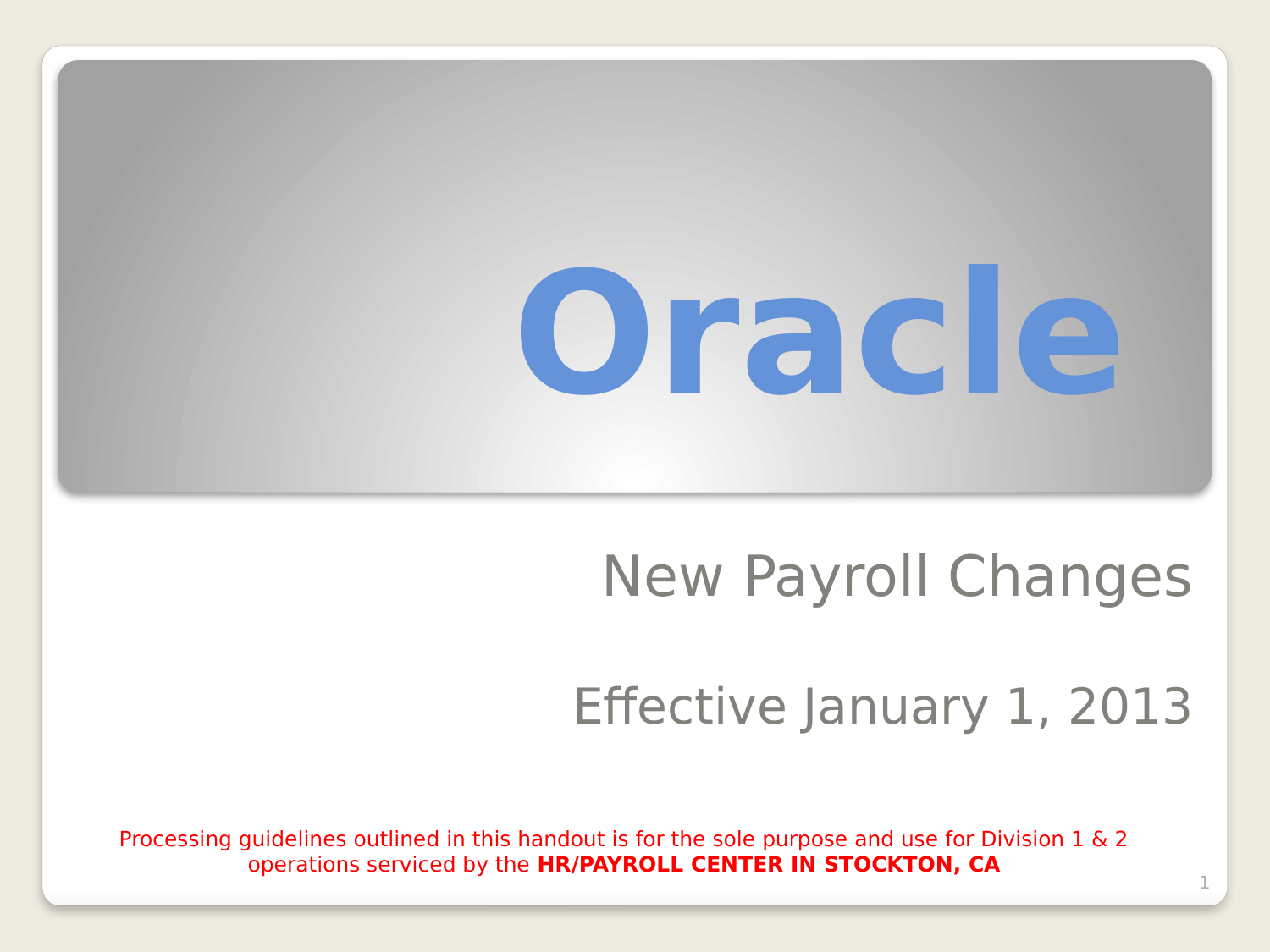

# Oracle
New Payroll Changes

Effective January 1, 2013
Processing guidelines outlined in this handout is for the sole purpose and use for Division 1 & 2 operations serviced by the HR/PAYROLL CENTER IN STOCKTON, CA
1